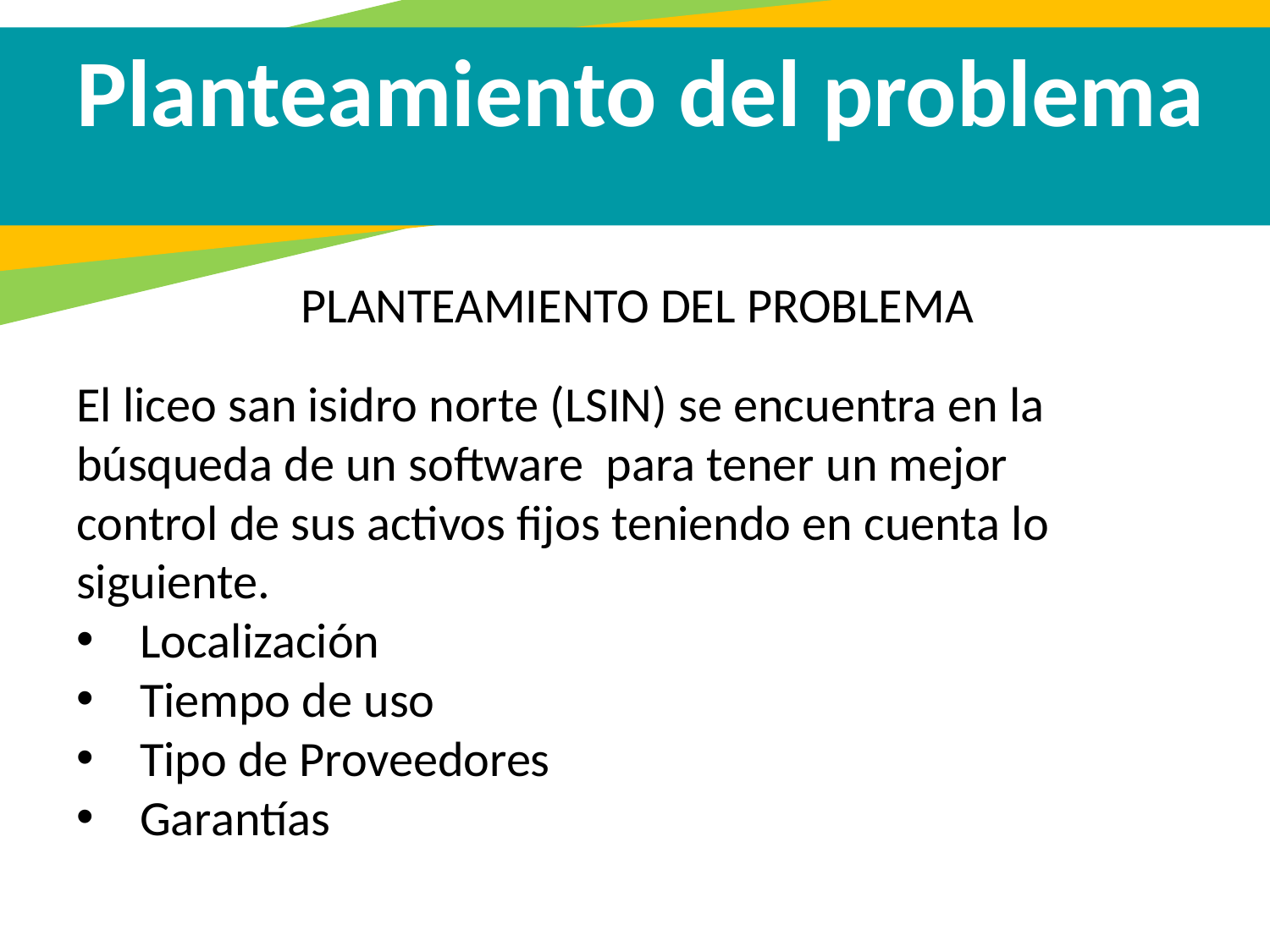

Planteamiento del problema

PLANTEAMIENTO DEL PROBLEMA
El liceo san isidro norte (LSIN) se encuentra en la búsqueda de un software  para tener un mejor control de sus activos fijos teniendo en cuenta lo siguiente.
Localización
Tiempo de uso
Tipo de Proveedores
Garantías